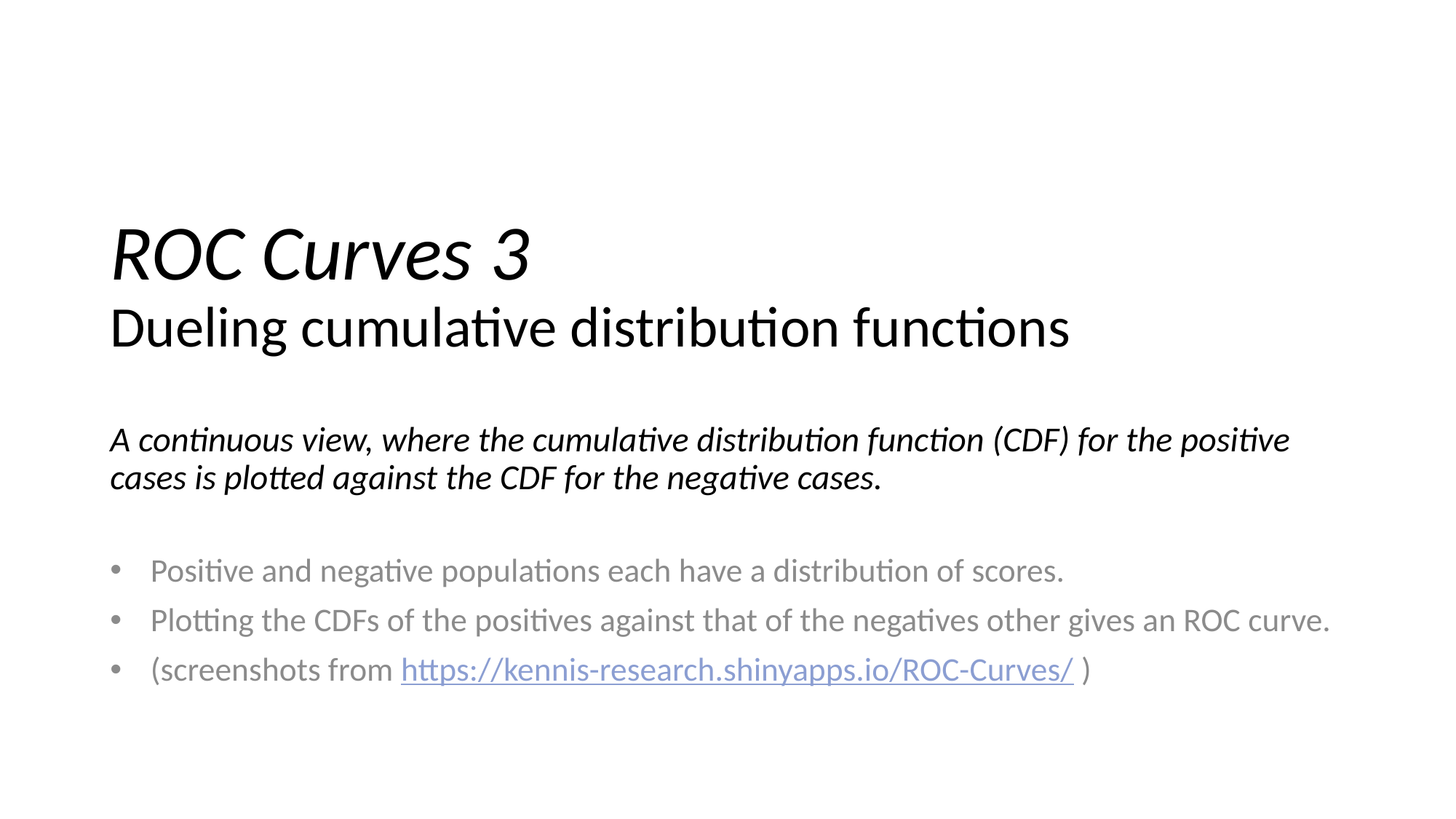

# ROC Curves 3 Dueling cumulative distribution functions A continuous view, where the cumulative distribution function (CDF) for the positive cases is plotted against the CDF for the negative cases.
Positive and negative populations each have a distribution of scores.
Plotting the CDFs of the positives against that of the negatives other gives an ROC curve.
(screenshots from https://kennis-research.shinyapps.io/ROC-Curves/ )